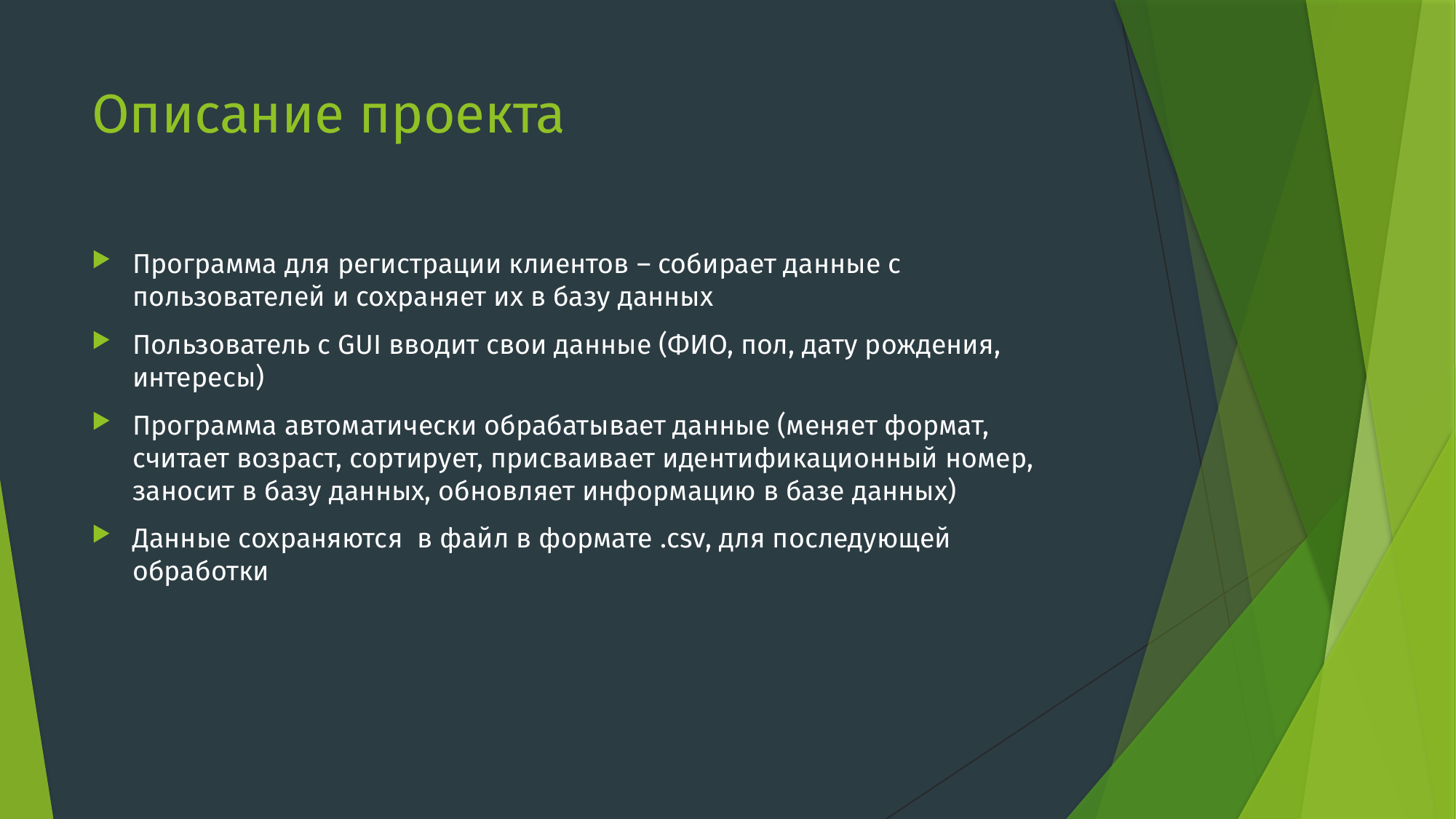

# Описание проекта
Программа для регистрации клиентов – собирает данные с пользователей и сохраняет их в базу данных
Пользователь с GUI вводит свои данные (ФИО, пол, дату рождения, интересы)
Программа автоматически обрабатывает данные (меняет формат, считает возраст, сортирует, присваивает идентификационный номер, заносит в базу данных, обновляет информацию в базе данных)
Данные сохраняются  в файл в формате .csv, для последующей обработки